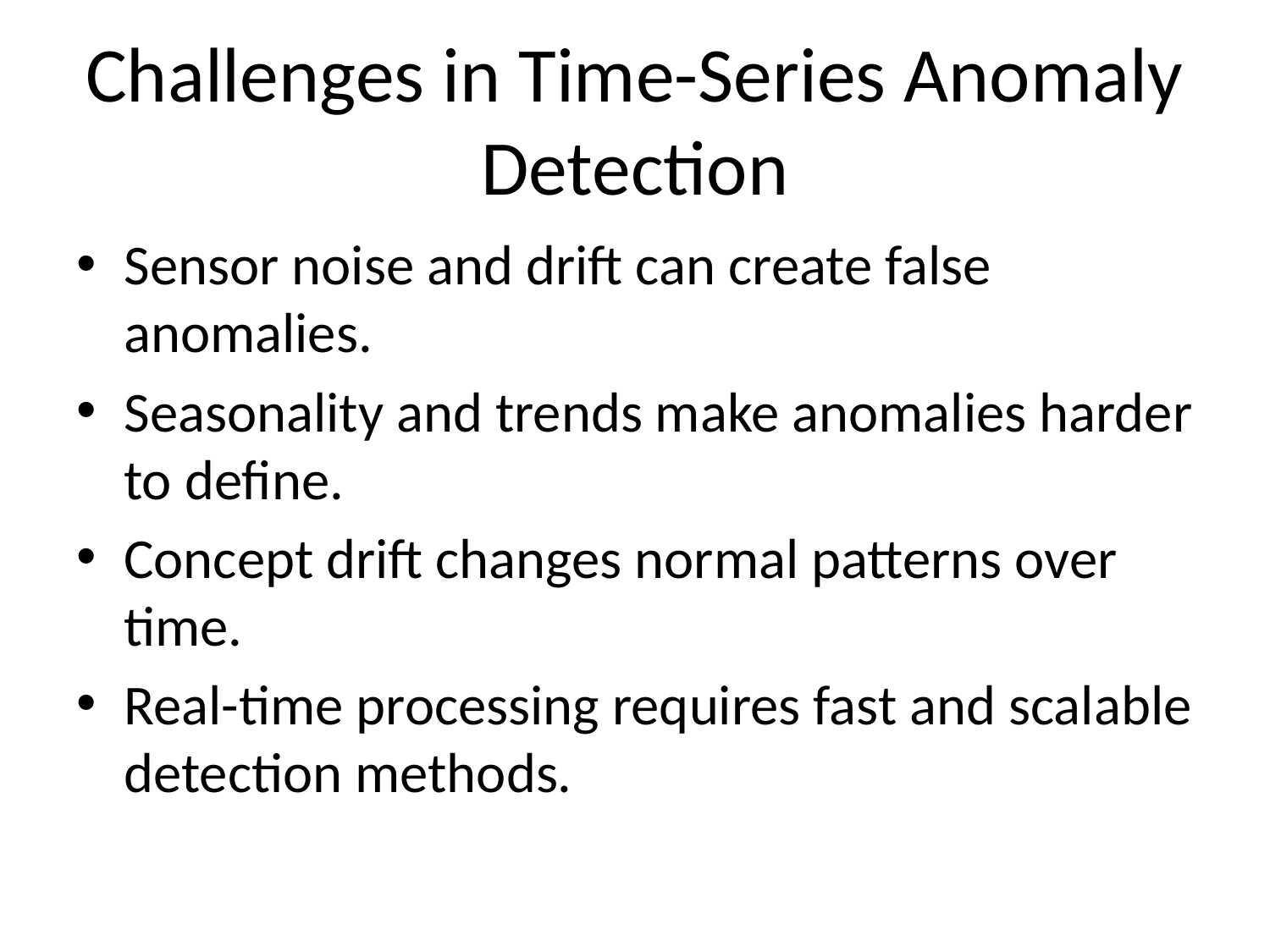

# Challenges in Time-Series Anomaly Detection
Sensor noise and drift can create false anomalies.
Seasonality and trends make anomalies harder to define.
Concept drift changes normal patterns over time.
Real-time processing requires fast and scalable detection methods.